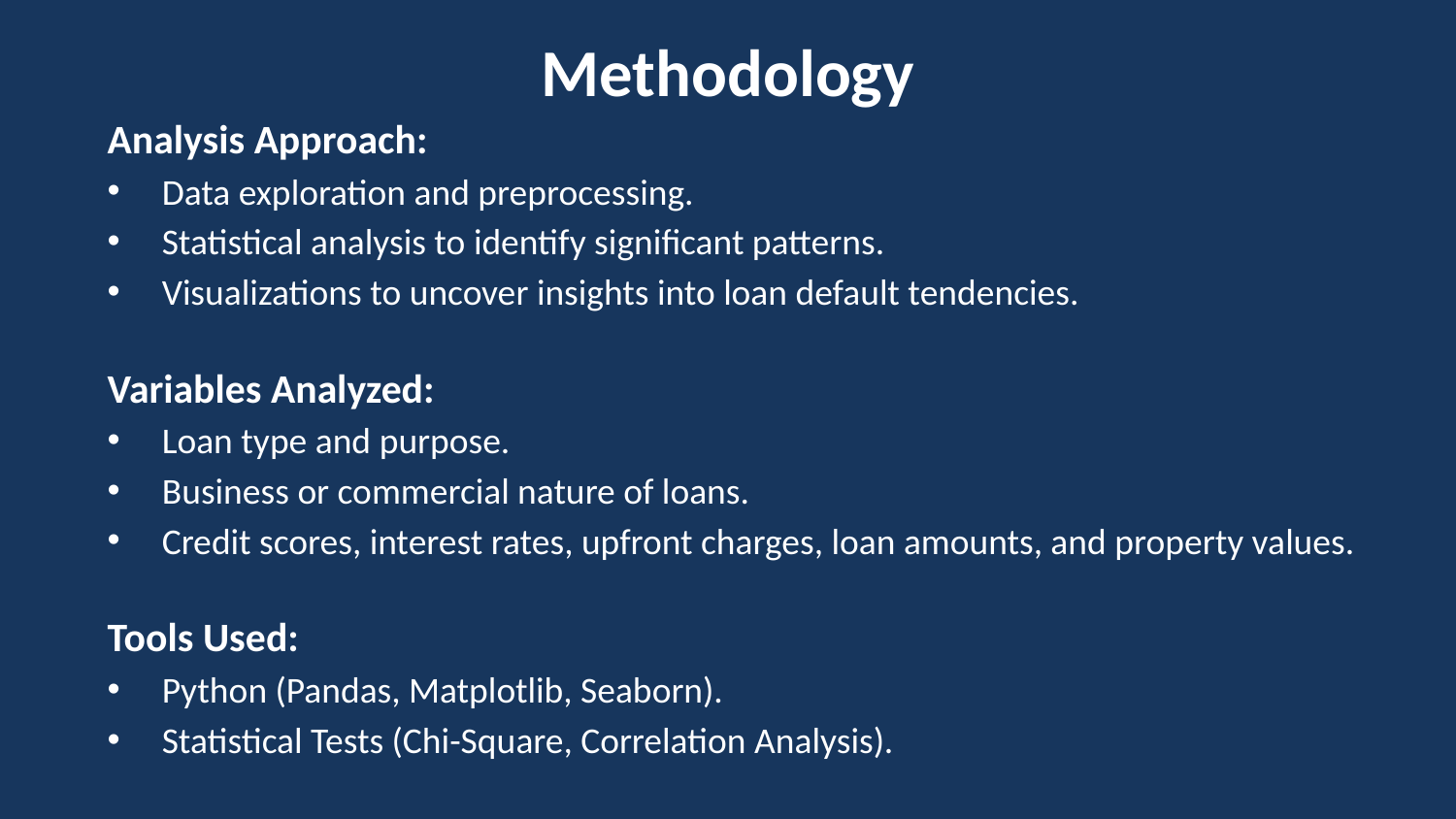

# Methodology
Analysis Approach:
Data exploration and preprocessing.
Statistical analysis to identify significant patterns.
Visualizations to uncover insights into loan default tendencies.

Variables Analyzed:
Loan type and purpose.
Business or commercial nature of loans.
Credit scores, interest rates, upfront charges, loan amounts, and property values.

Tools Used:
Python (Pandas, Matplotlib, Seaborn).
Statistical Tests (Chi-Square, Correlation Analysis).